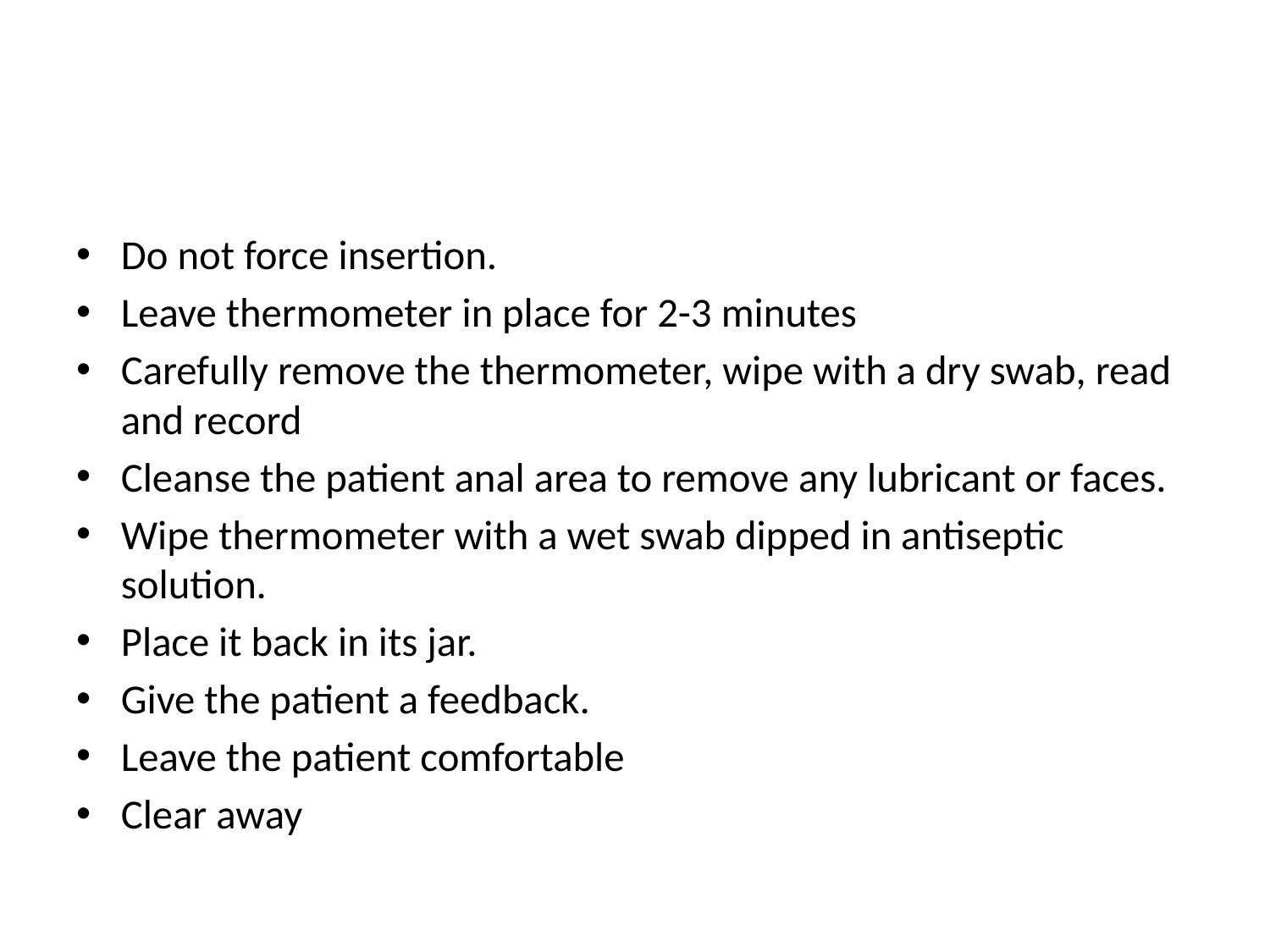

Do not force insertion.
Leave thermometer in place for 2-3 minutes
Carefully remove the thermometer, wipe with a dry swab, read and record
Cleanse the patient anal area to remove any lubricant or faces.
Wipe thermometer with a wet swab dipped in antiseptic solution.
Place it back in its jar.
Give the patient a feedback.
Leave the patient comfortable
Clear away